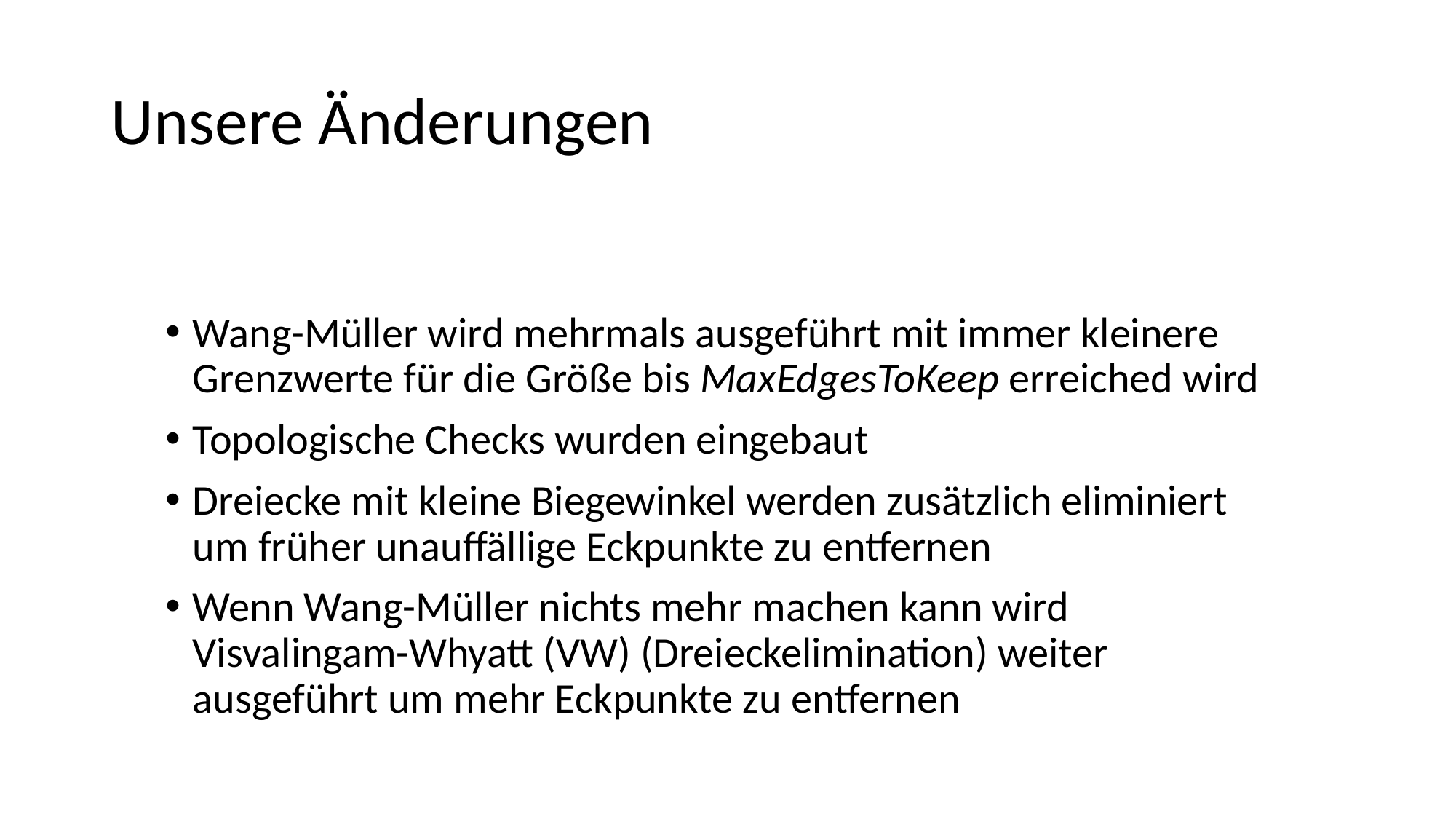

# Unsere Änderungen
Wang-Müller wird mehrmals ausgeführt mit immer kleinere Grenzwerte für die Größe bis MaxEdgesToKeep erreiched wird
Topologische Checks wurden eingebaut
Dreiecke mit kleine Biegewinkel werden zusätzlich eliminiert um früher unauffällige Eckpunkte zu entfernen
Wenn Wang-Müller nichts mehr machen kann wird Visvalingam-Whyatt (VW) (Dreieckelimination) weiter ausgeführt um mehr Eckpunkte zu entfernen